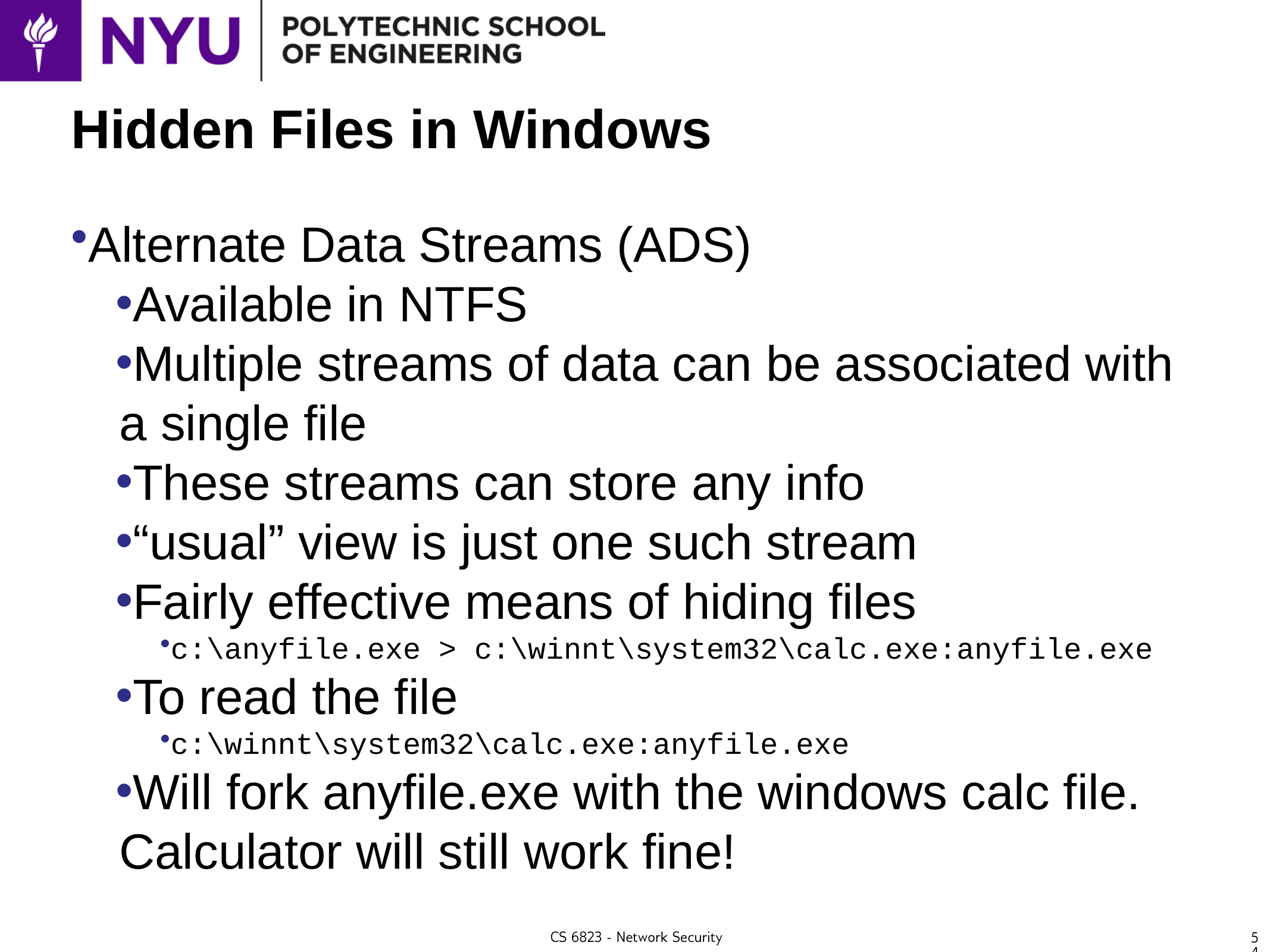

# Hidden Files in Windows
Alternate Data Streams (ADS)
Available in NTFS
Multiple streams of data can be associated with a single file
These streams can store any info
“usual” view is just one such stream
Fairly effective means of hiding files
c:\anyfile.exe > c:\winnt\system32\calc.exe:anyfile.exe
To read the file
c:\winnt\system32\calc.exe:anyfile.exe
Will fork anyfile.exe with the windows calc file.  Calculator will still work fine!
54